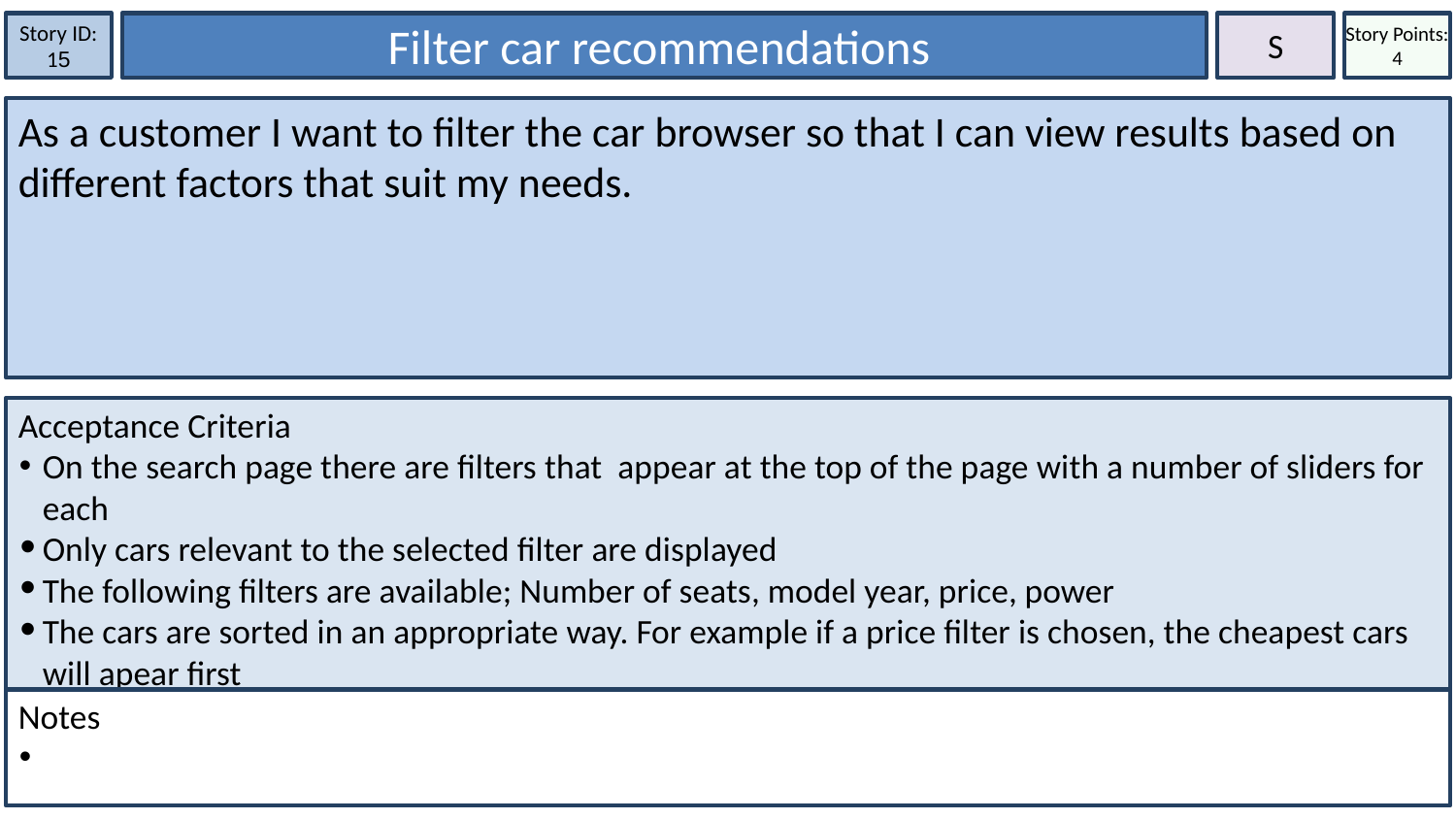

Story ID: 15
Filter car recommendations
S
Story Points: 4
As a customer I want to filter the car browser so that I can view results based on different factors that suit my needs.

Acceptance Criteria
On the search page there are filters that  appear at the top of the page with a number of sliders for each
Only cars relevant to the selected filter are displayed
The following filters are available; Number of seats, model year, price, power
The cars are sorted in an appropriate way. For example if a price filter is chosen, the cheapest cars will apear first
Notes